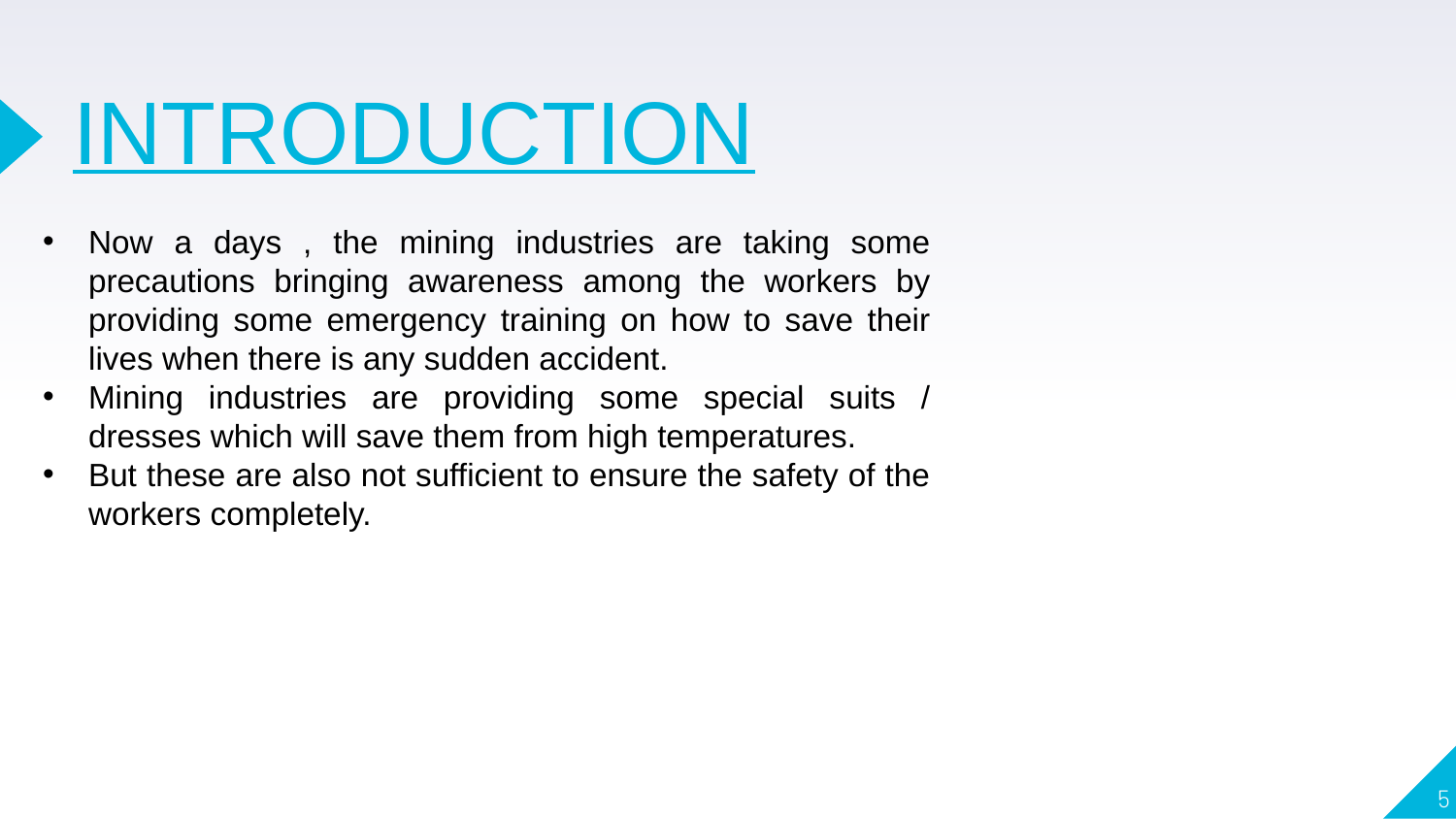

# INTRODUCTION
Now a days , the mining industries are taking some precautions bringing awareness among the workers by providing some emergency training on how to save their lives when there is any sudden accident.
Mining industries are providing some special suits / dresses which will save them from high temperatures.
But these are also not sufficient to ensure the safety of the workers completely.

5